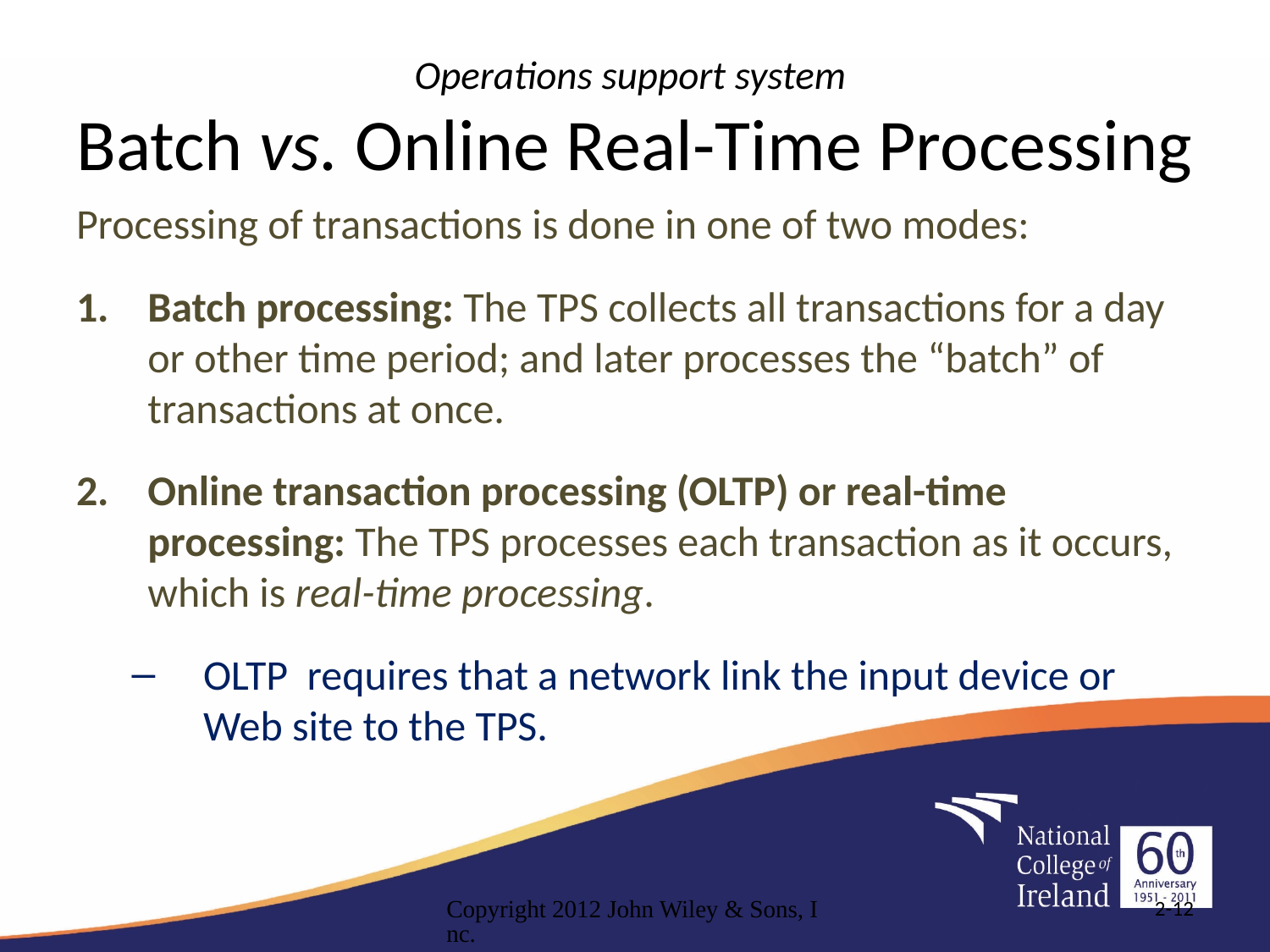

# Operations support system Batch vs. Online Real-Time Processing
Processing of transactions is done in one of two modes:
Batch processing: The TPS collects all transactions for a day or other time period; and later processes the “batch” of transactions at once.
Online transaction processing (OLTP) or real-time processing: The TPS processes each transaction as it occurs, which is real-time processing.
OLTP  requires that a network link the input device or Web site to the TPS.
Copyright 2012 John Wiley & Sons, Inc.
2-12